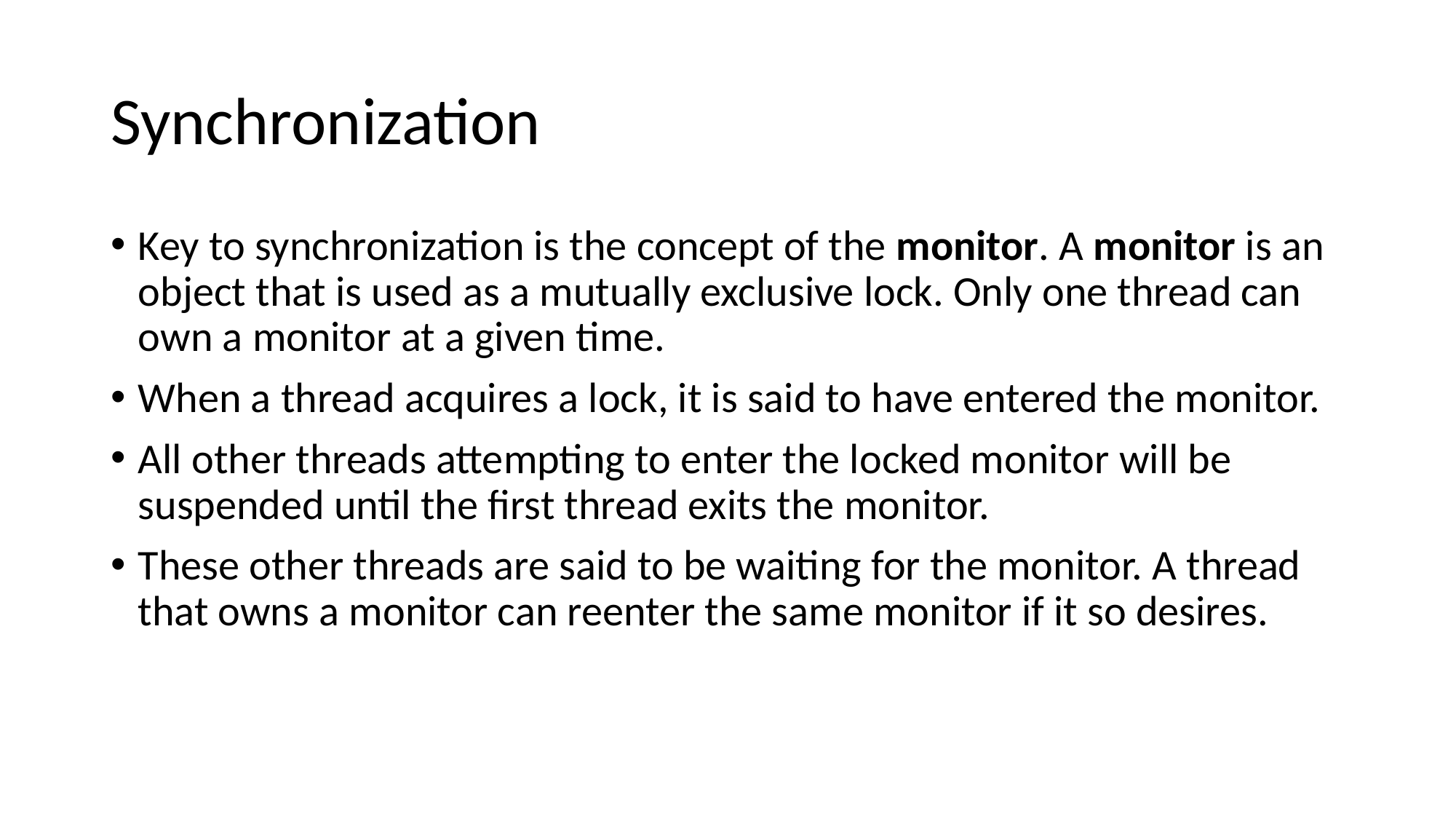

# Synchronization
Key to synchronization is the concept of the monitor. A monitor is an object that is used as a mutually exclusive lock. Only one thread can own a monitor at a given time.
When a thread acquires a lock, it is said to have entered the monitor.
All other threads attempting to enter the locked monitor will be suspended until the first thread exits the monitor.
These other threads are said to be waiting for the monitor. A thread that owns a monitor can reenter the same monitor if it so desires.